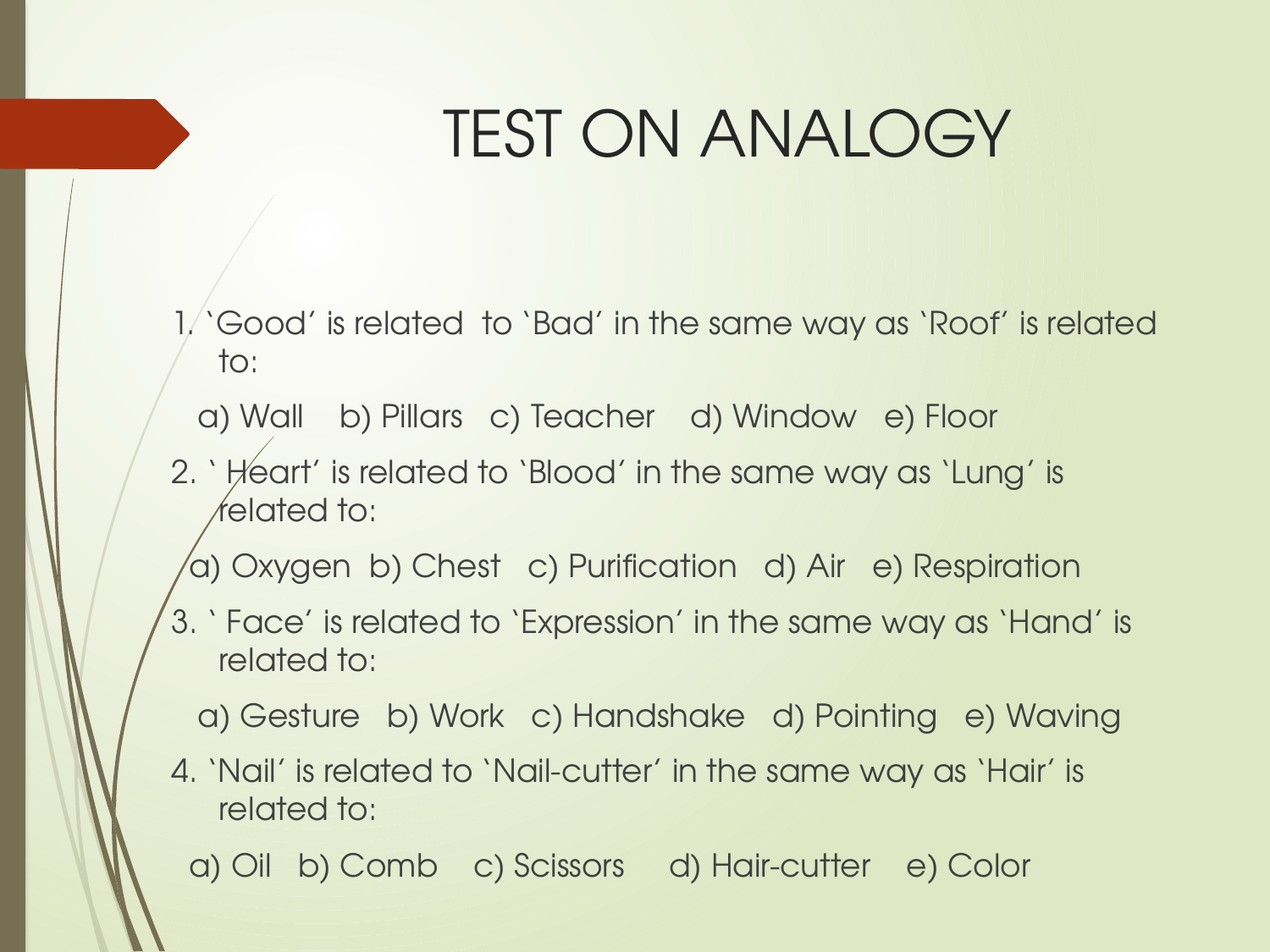

# TEST ON ANALOGY
1. ‘Good’ is related  to ‘Bad’ in the same way as ‘Roof’ is related to:
   a) Wall    b) Pillars   c) Teacher    d) Window   e) Floor
2. ‘ Heart’ is related to ‘Blood’ in the same way as ‘Lung’ is related to:
  a) Oxygen  b) Chest   c) Purification   d) Air   e) Respiration
3. ‘ Face’ is related to ‘Expression’ in the same way as ‘Hand’ is related to:
   a) Gesture   b) Work   c) Handshake   d) Pointing   e) Waving
4. ‘Nail’ is related to ‘Nail-cutter’ in the same way as ‘Hair’ is related to:
  a) Oil   b) Comb    c) Scissors     d) Hair-cutter    e) Color